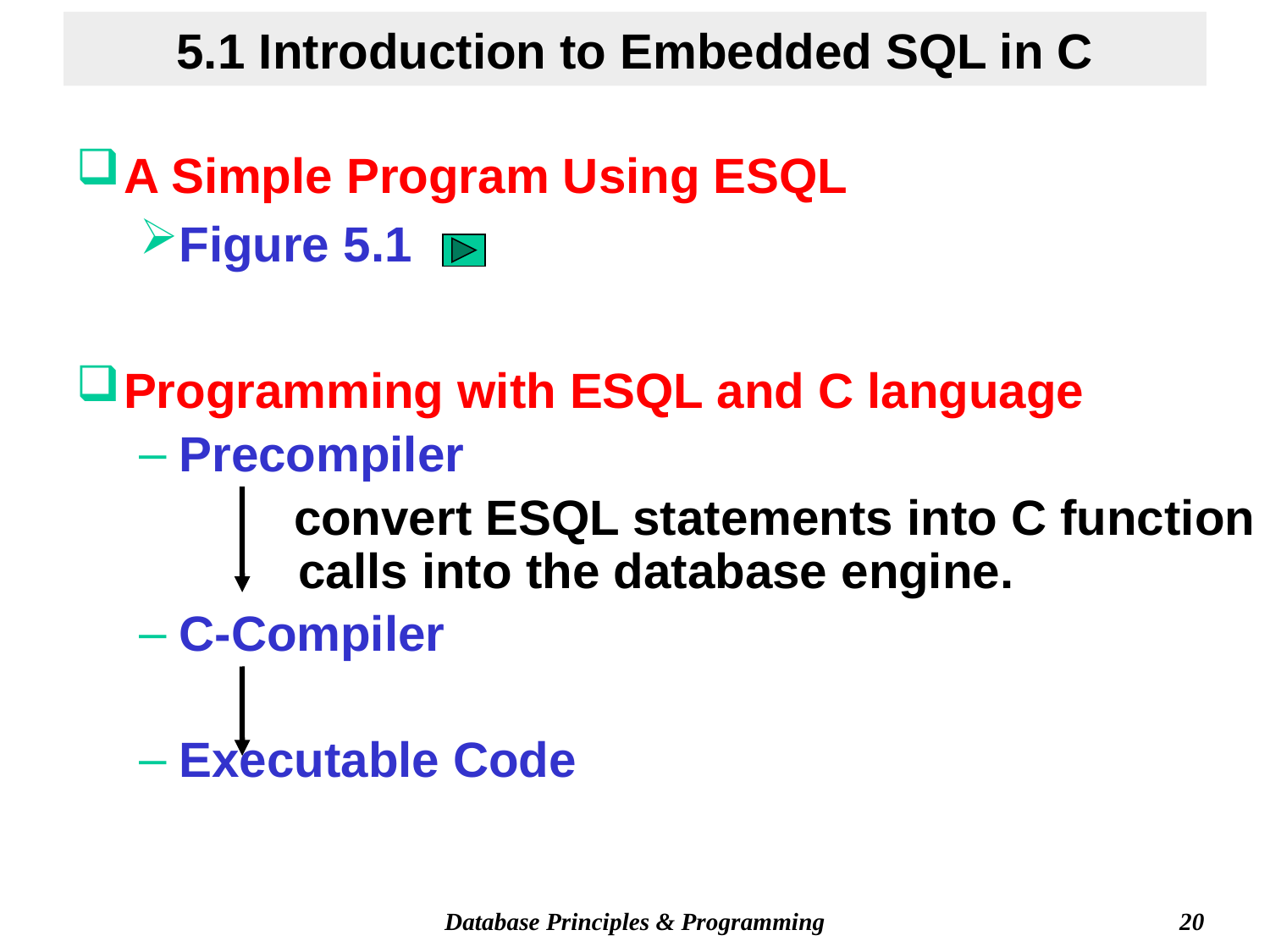

# 5.1 Introduction to Embedded SQL in C
A Simple Program Using ESQL
Figure 5.1

Programming with ESQL and C language
Precompiler
  convert ESQL statements into C function calls into the database engine.
C-Compiler

Executable Code

Database Principles & Programming
20